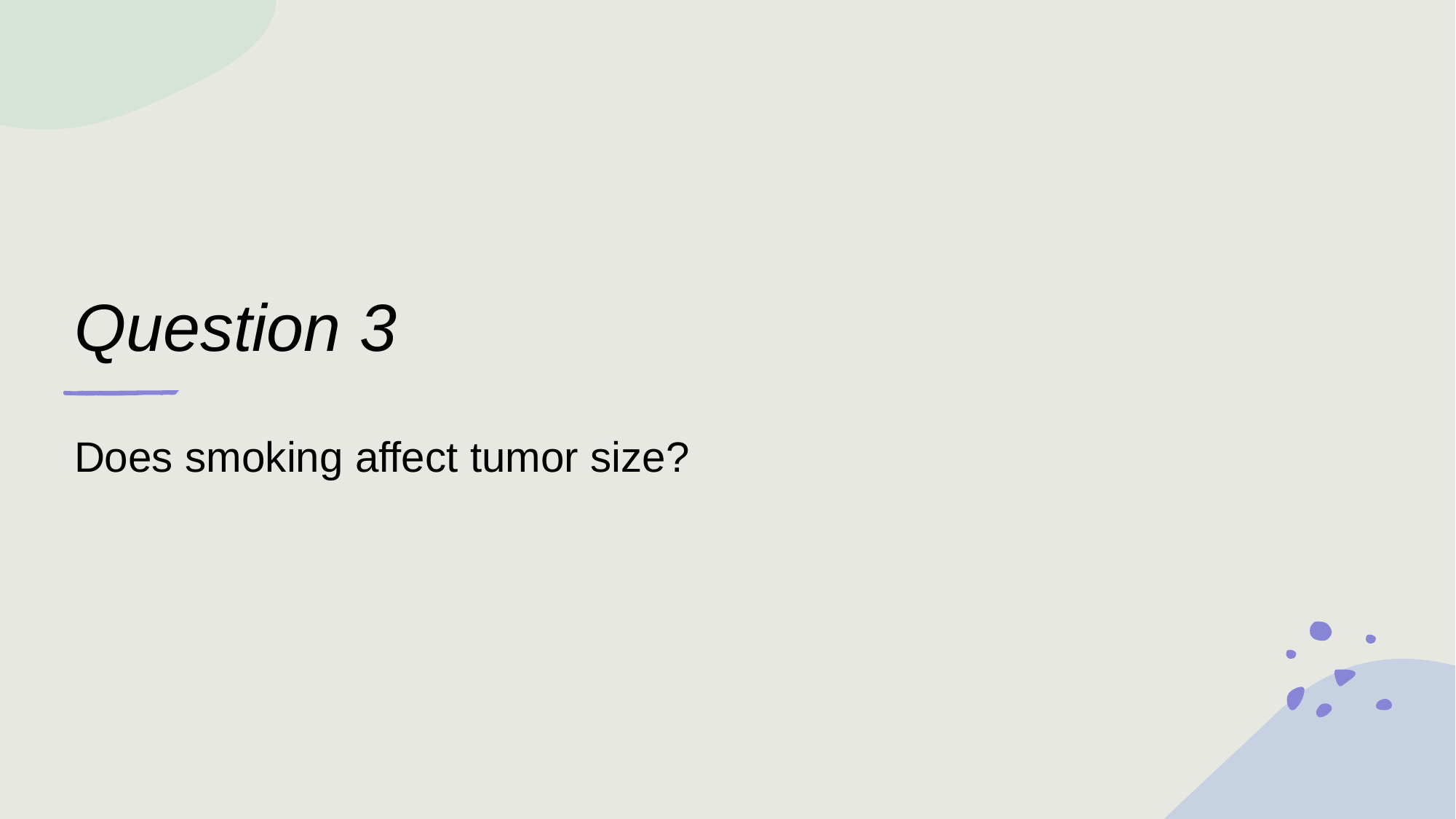

# Question 3
Does smoking affect tumor size?